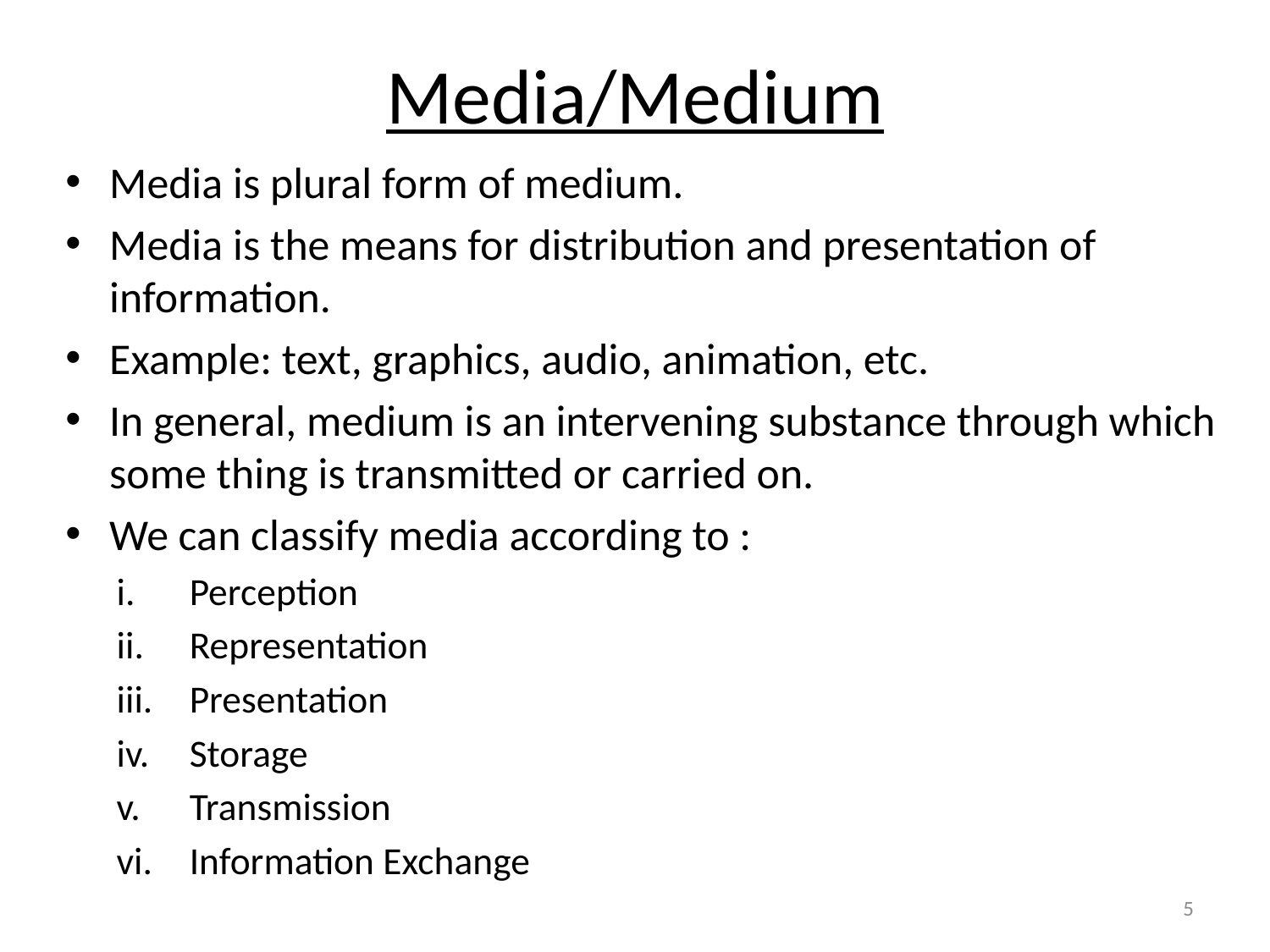

# Media/Medium
Media is plural form of medium.
Media is the means for distribution and presentation of information.
Example: text, graphics, audio, animation, etc.
In general, medium is an intervening substance through which some thing is transmitted or carried on.
We can classify media according to :
Perception
Representation
Presentation
Storage
Transmission
Information Exchange

5